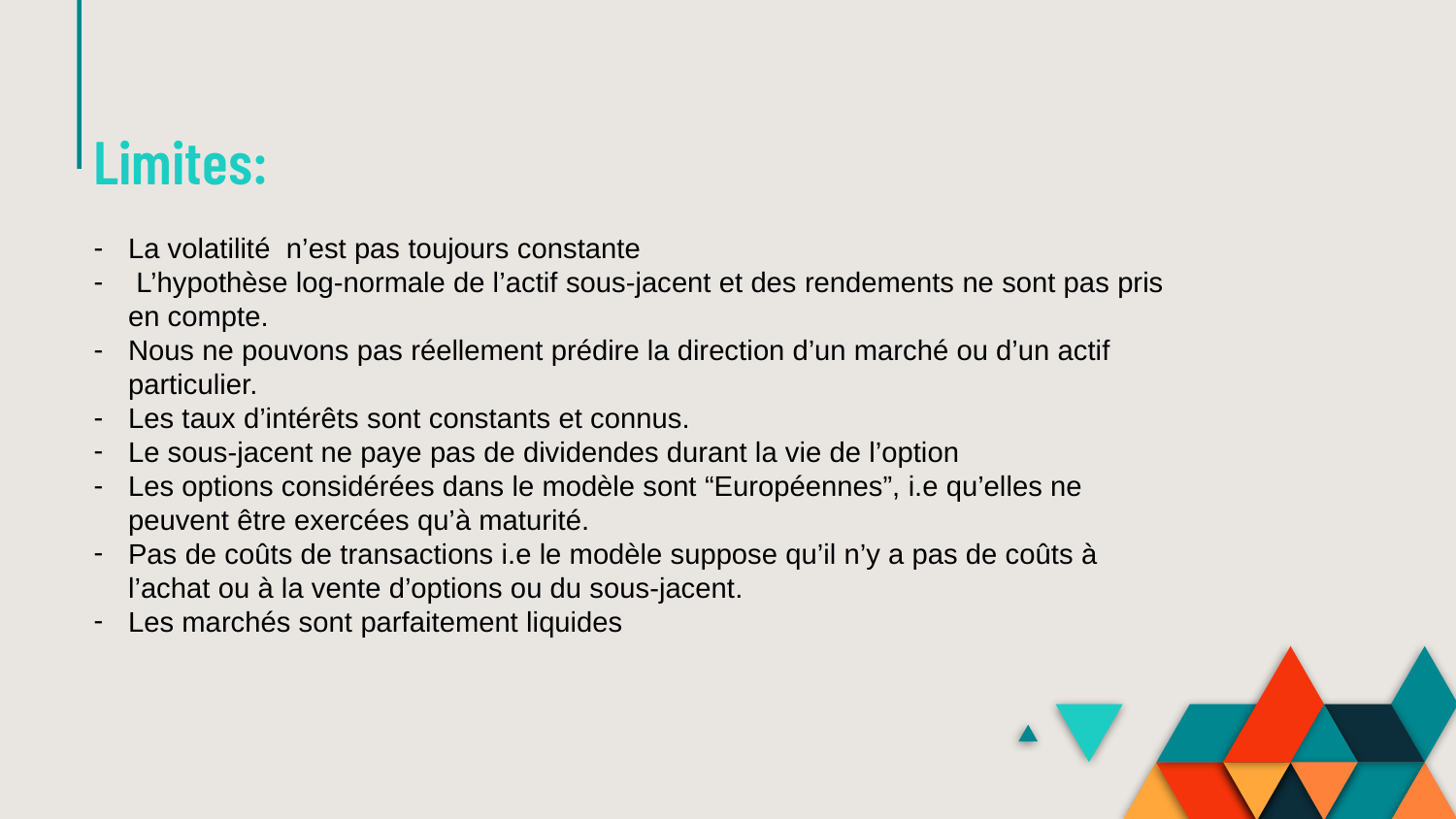

Limites:

La volatilité  n’est pas toujours constante
 L’hypothèse log-normale de l’actif sous-jacent et des rendements ne sont pas pris en compte.
Nous ne pouvons pas réellement prédire la direction d’un marché ou d’un actif particulier.
Les taux d’intérêts sont constants et connus.
Le sous-jacent ne paye pas de dividendes durant la vie de l’option
Les options considérées dans le modèle sont “Européennes”, i.e qu’elles ne peuvent être exercées qu’à maturité.
Pas de coûts de transactions i.e le modèle suppose qu’il n’y a pas de coûts à l’achat ou à la vente d’options ou du sous-jacent.
Les marchés sont parfaitement liquides